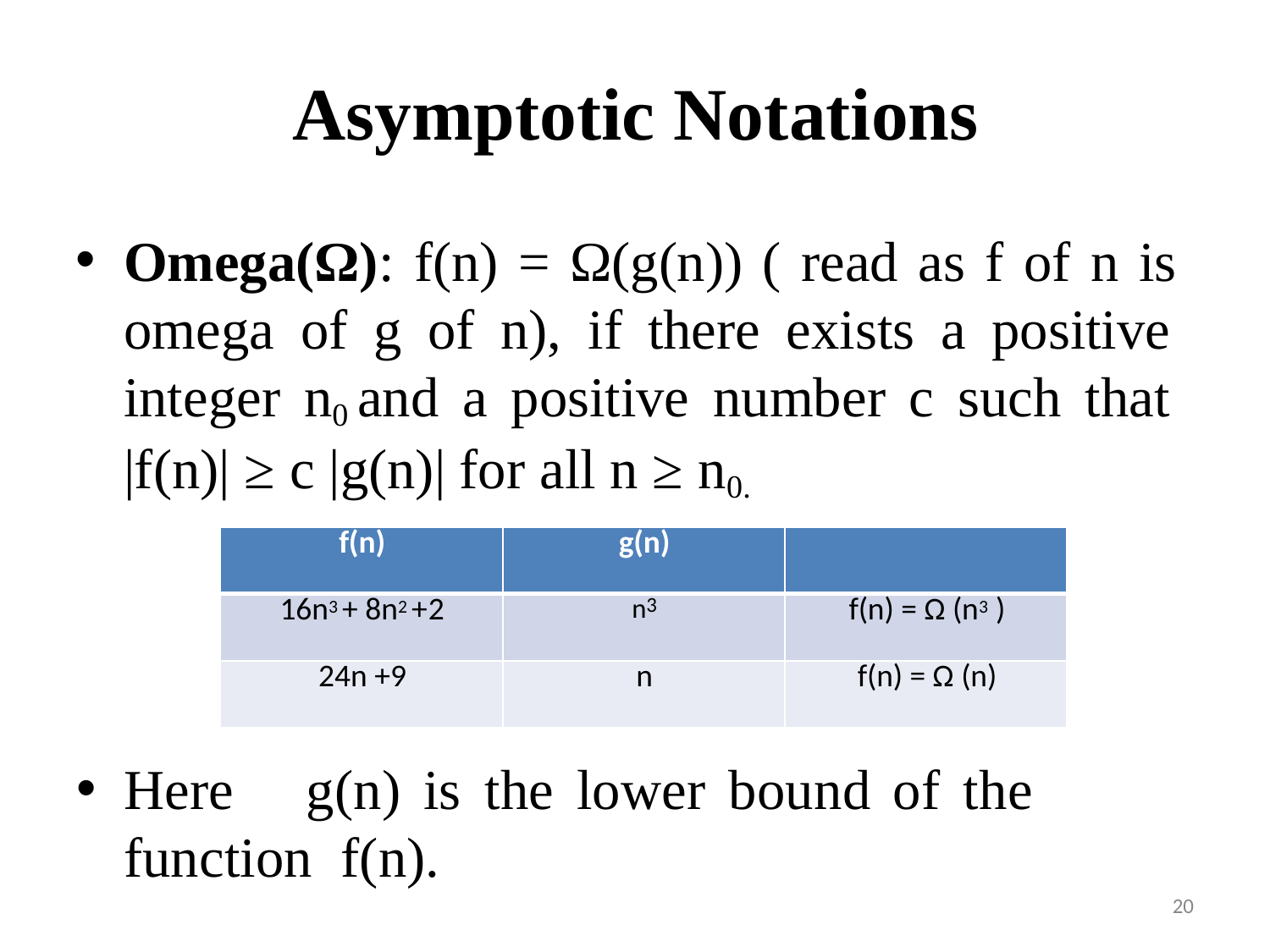

# Asymptotic Notations
Omega(Ω): f(n) = Ω(g(n)) ( read as f of n is  omega of g of n), if there exists a positive  integer n0 and a positive number c such that
|f(n)| ≥ c |g(n)| for all n ≥ n0.
| f(n) | g(n) |  |
| --- | --- | --- |
| 16n3 + 8n2 +2 | n3 | f(n) = Ω (n3 ) |
| 24n +9 | n | f(n) = Ω (n) |
Here	g(n)	is	the	lower	bound	of	the	function  f(n).
20